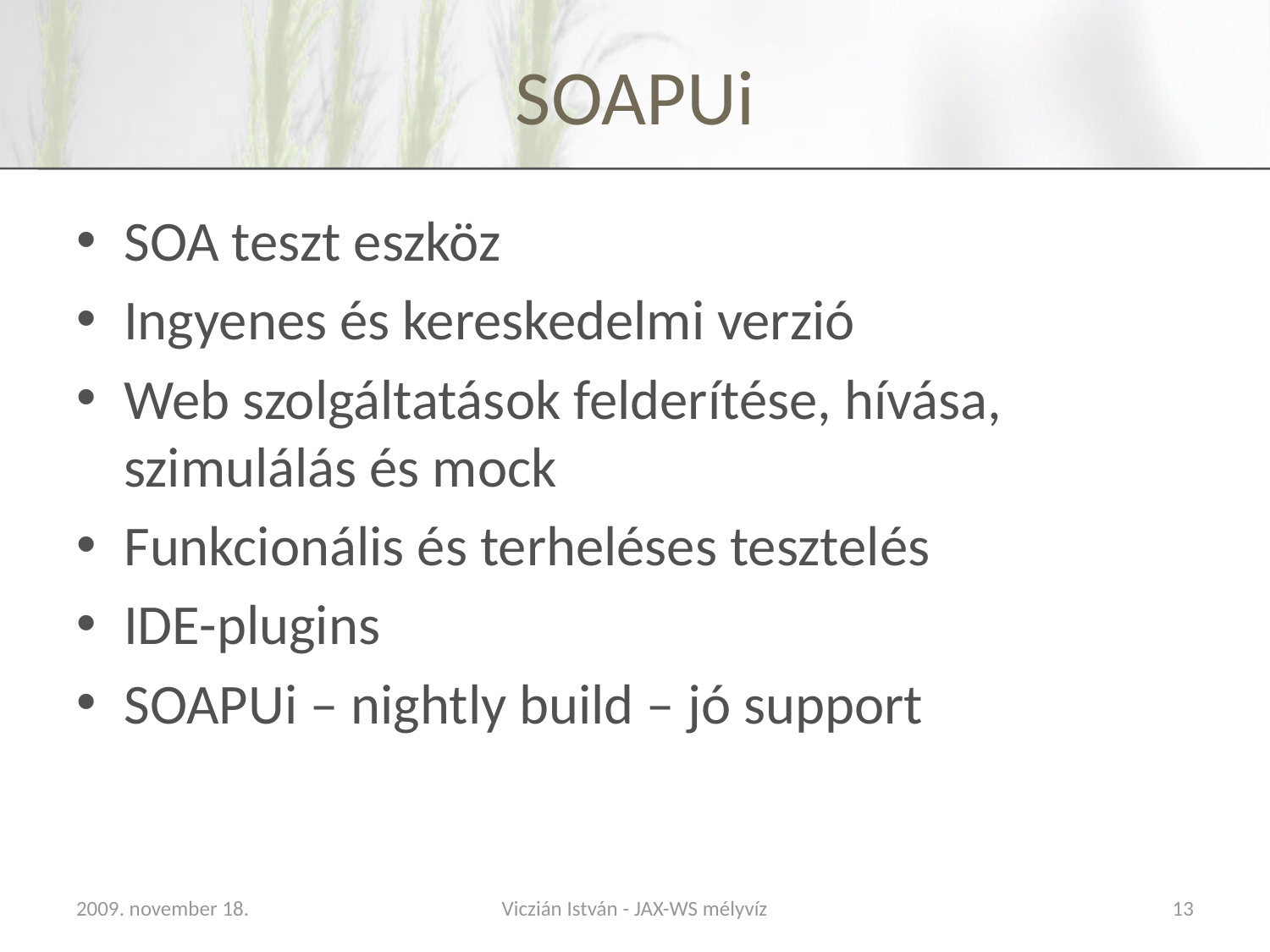

# SOAPUi
SOA teszt eszköz
Ingyenes és kereskedelmi verzió
Web szolgáltatások felderítése, hívása, szimulálás és mock
Funkcionális és terheléses tesztelés
IDE-plugins
SOAPUi – nightly build – jó support
2009. november 18.
Viczián István - JAX-WS mélyvíz
13